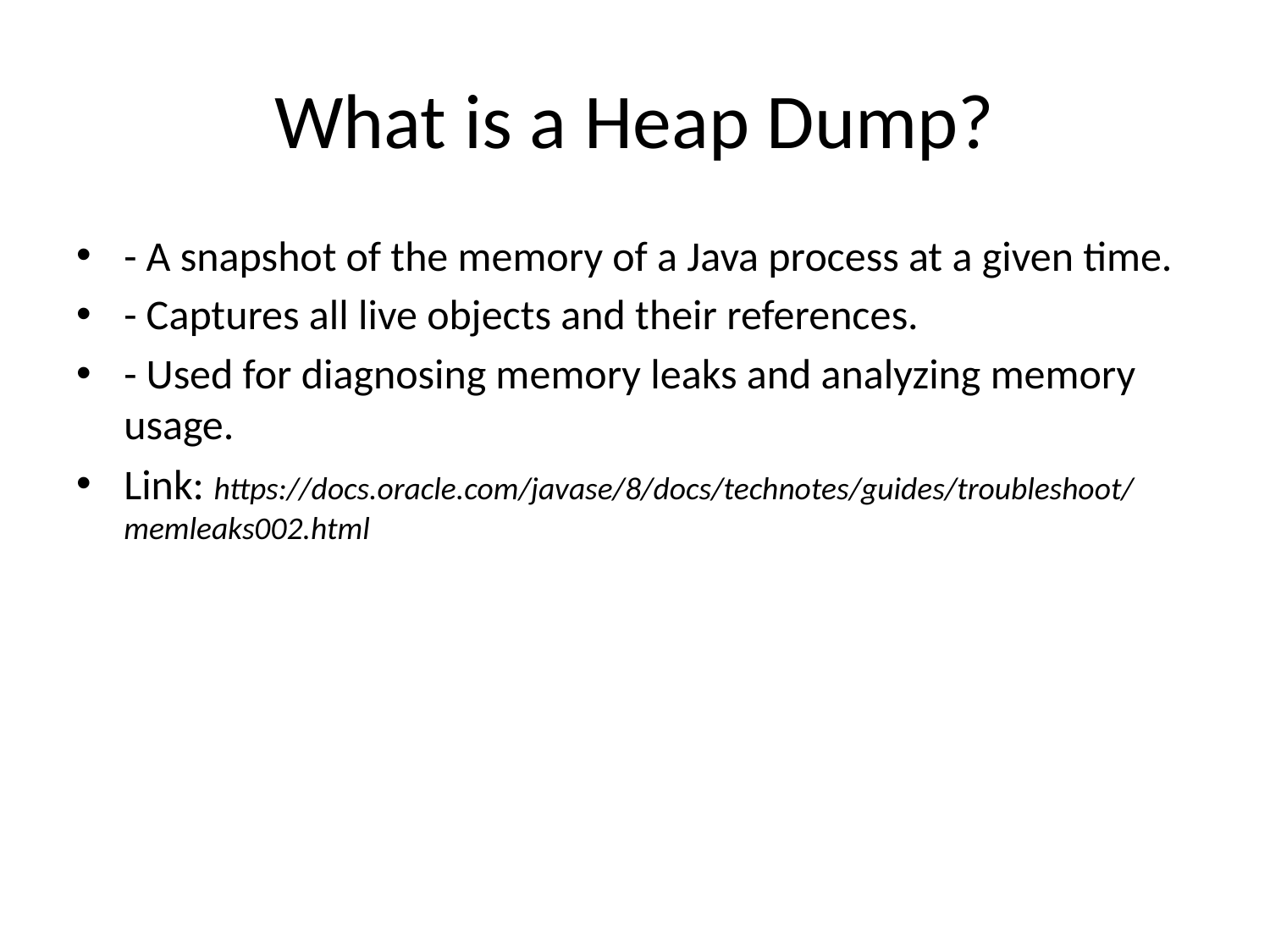

# What is a Heap Dump?
- A snapshot of the memory of a Java process at a given time.
- Captures all live objects and their references.
- Used for diagnosing memory leaks and analyzing memory usage.
Link: https://docs.oracle.com/javase/8/docs/technotes/guides/troubleshoot/memleaks002.html